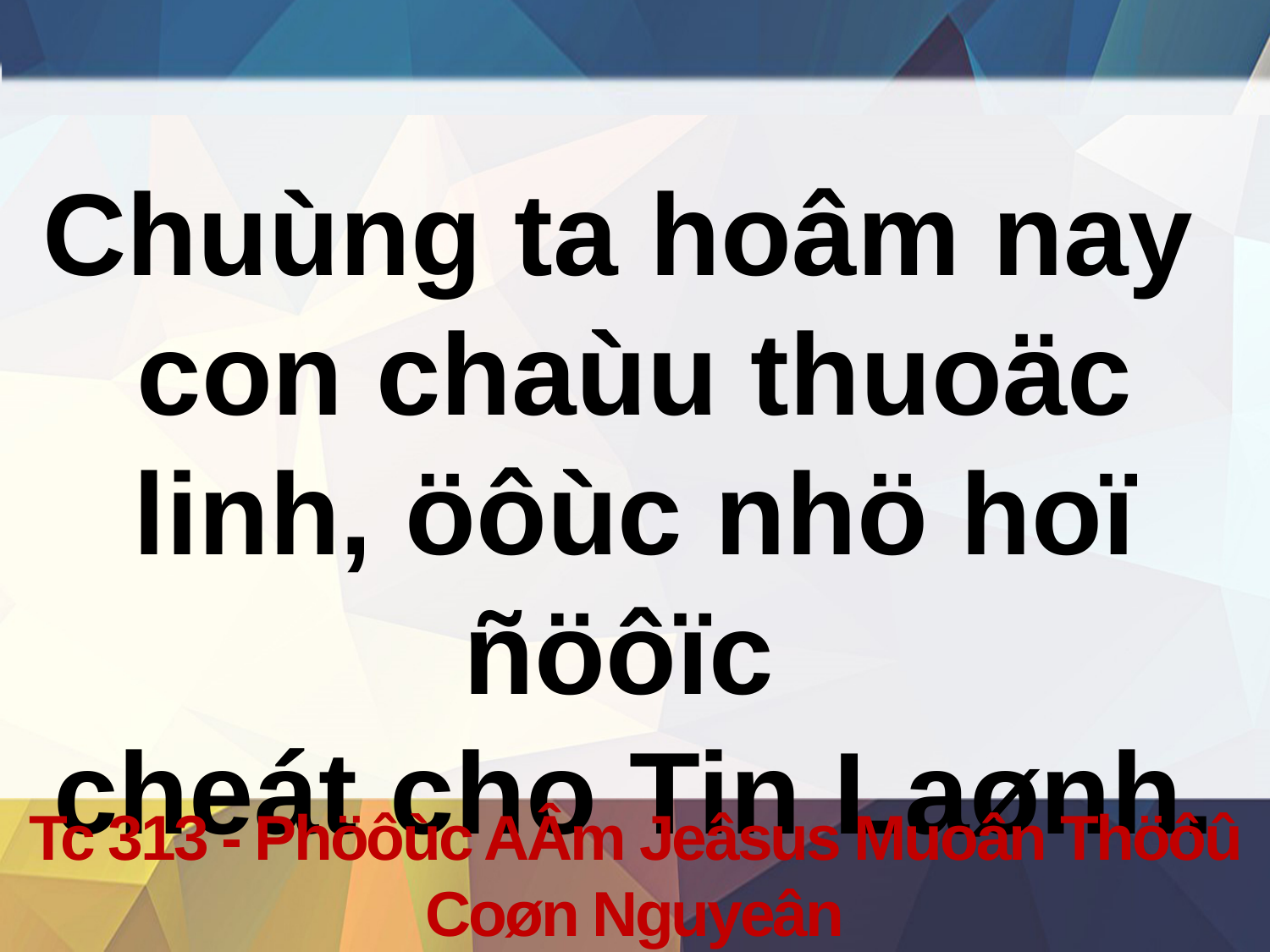

Chuùng ta hoâm nay
con chaùu thuoäc linh, öôùc nhö hoï ñöôïc
cheát cho Tin Laønh.
Tc 313 - Phöôùc AÂm Jeâsus Muoân Thöôû Coøn Nguyeân